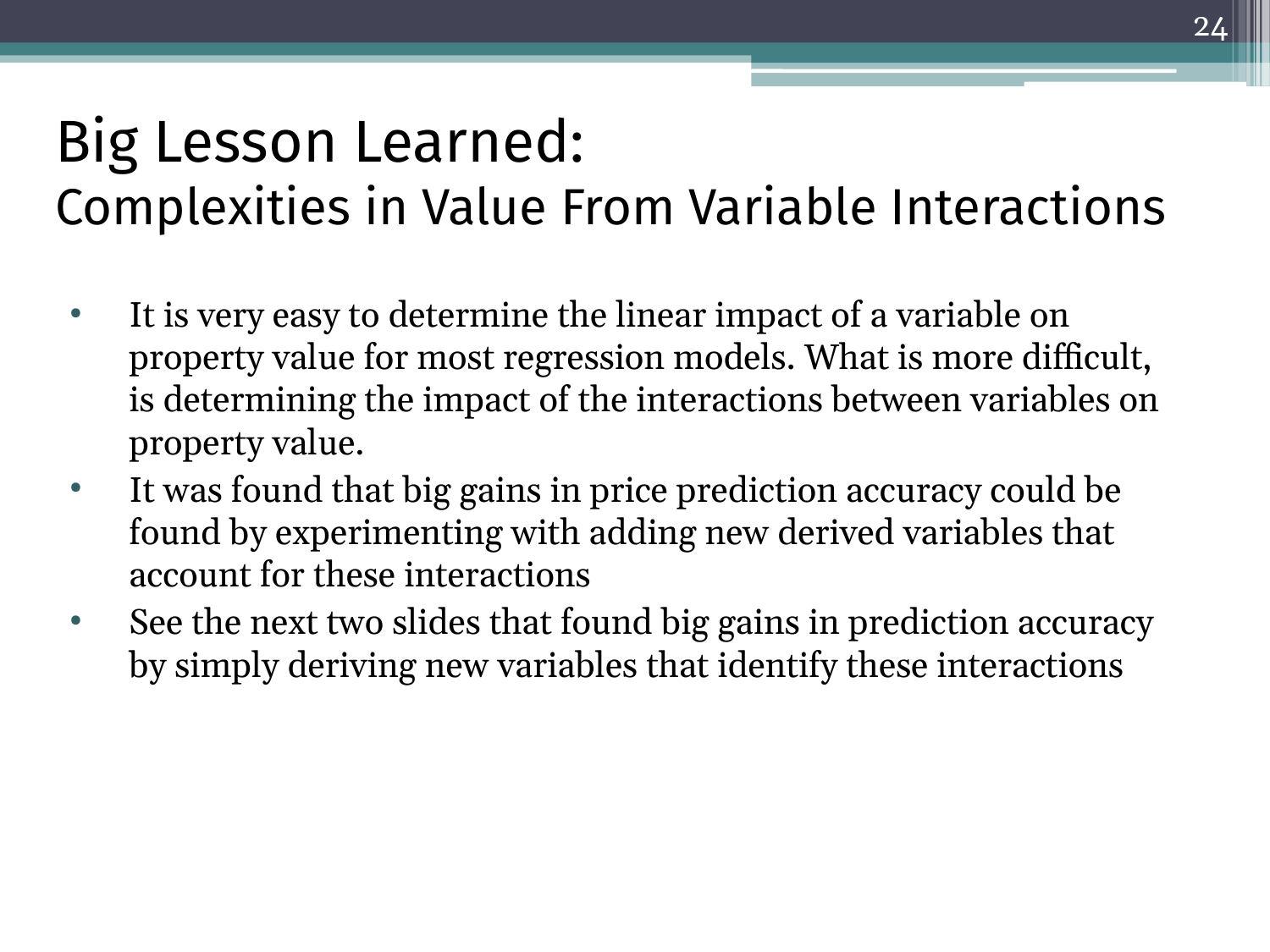

24
# Big Lesson Learned: Complexities in Value From Variable Interactions
It is very easy to determine the linear impact of a variable on property value for most regression models. What is more difficult, is determining the impact of the interactions between variables on property value.
It was found that big gains in price prediction accuracy could be found by experimenting with adding new derived variables that account for these interactions
See the next two slides that found big gains in prediction accuracy by simply deriving new variables that identify these interactions